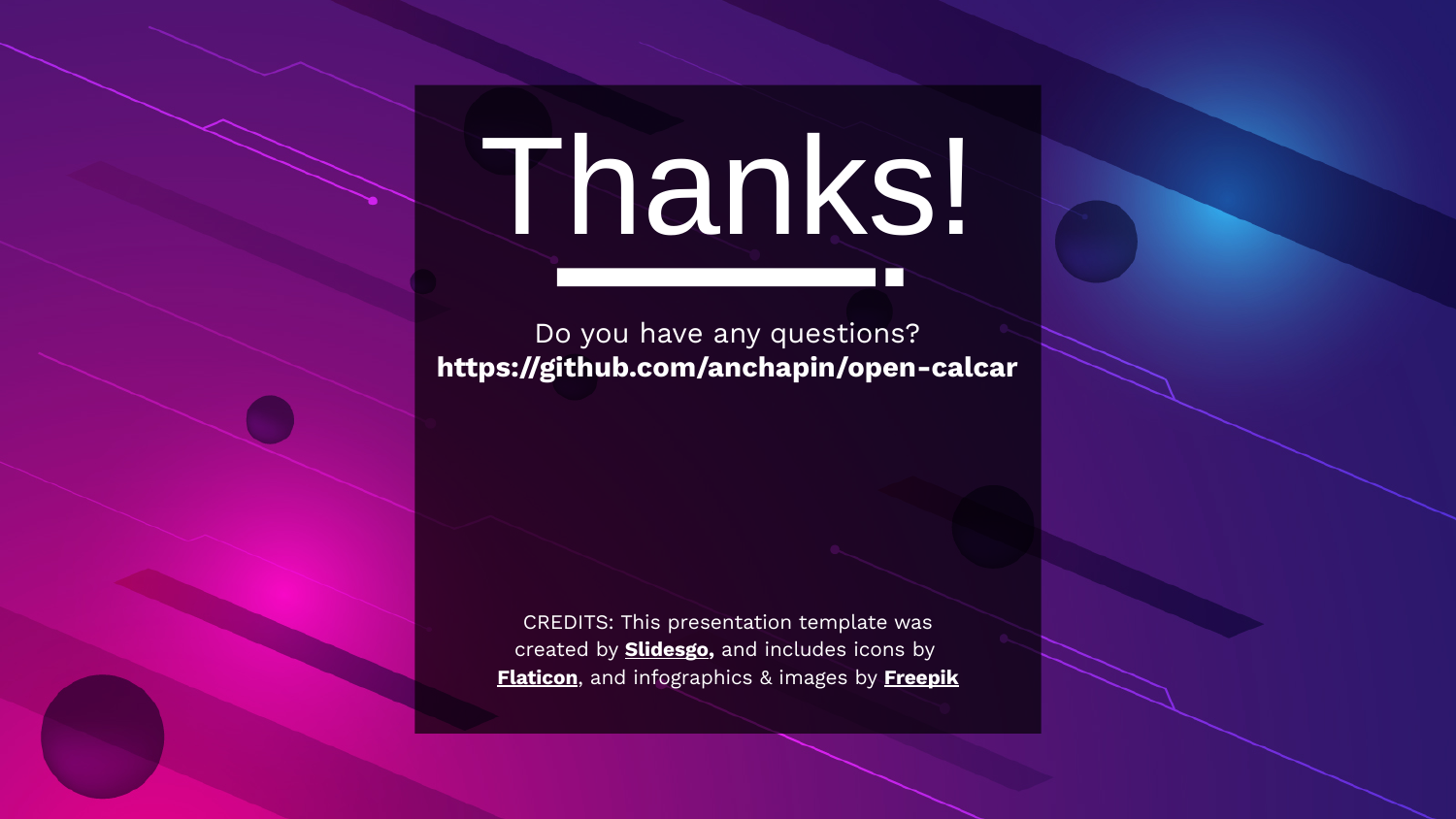

# Thanks!

Do you have any questions?
https://github.com/anchapin/open-calcar